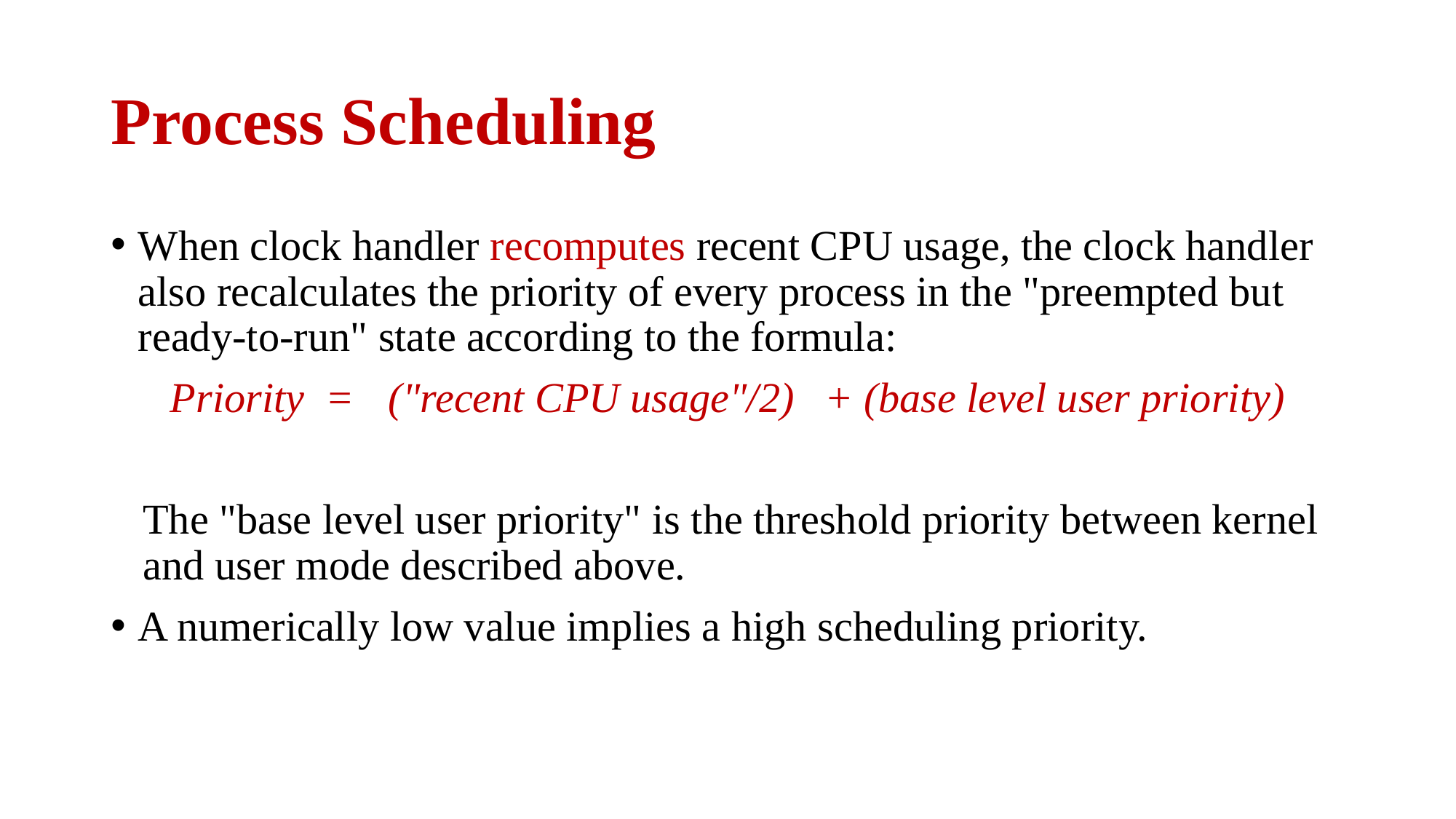

# Process Scheduling
When clock handler recomputes recent CPU usage, the clock handler also recalculates the priority of every process in the "preempted but ready-to-run" state according to the formula:
Priority  = 	("recent CPU usage"/2) 	+ (base level user priority)

The "base level user priority" is the threshold priority between kernel and user mode described above.
A numerically low value implies a high scheduling priority.